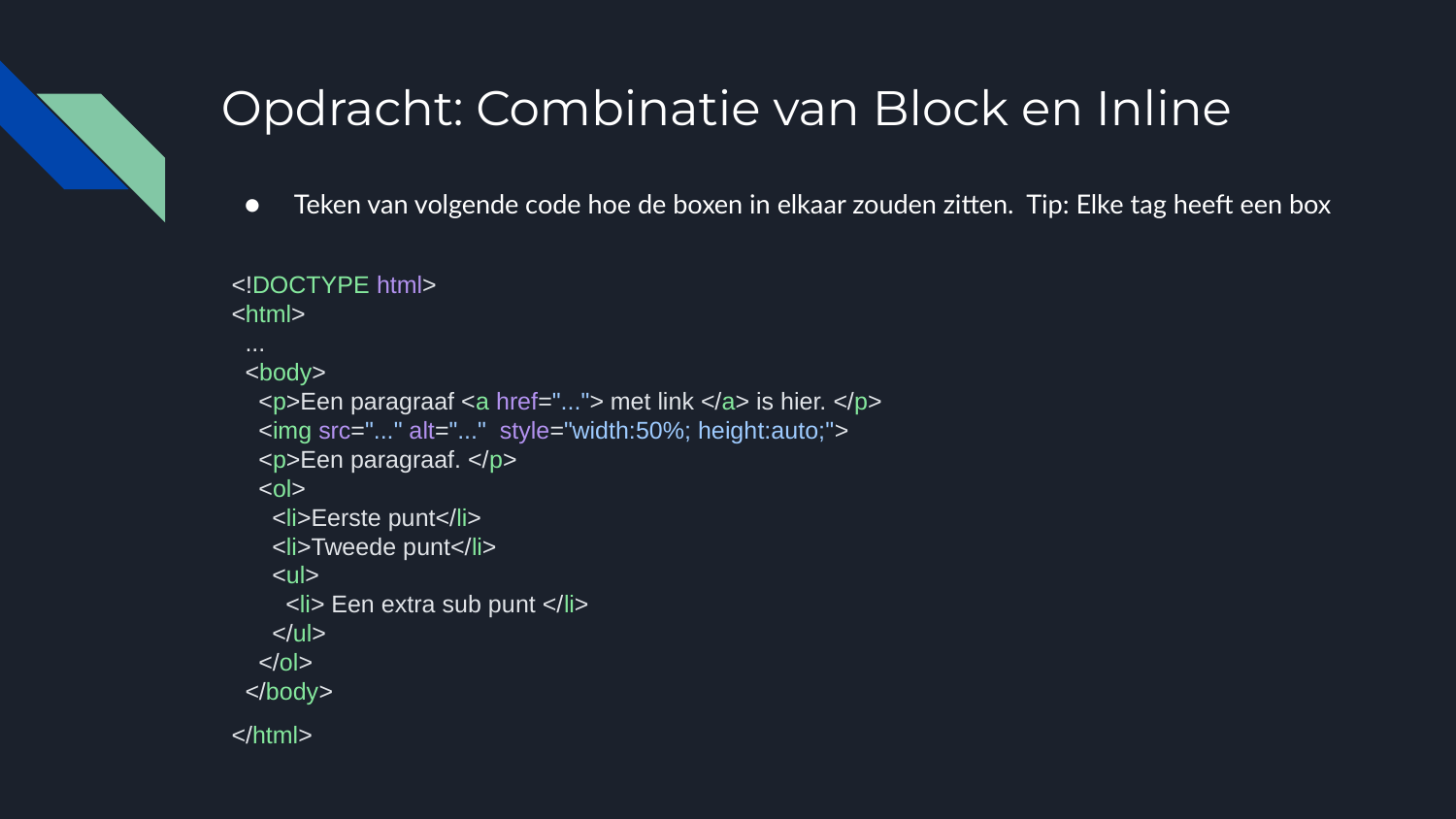

# Opdracht: Combinatie van Block en Inline
Teken van volgende code hoe de boxen in elkaar zouden zitten.  Tip: Elke tag heeft een box
<!DOCTYPE html>
<html>
  ...
  <body>
    <p>Een paragraaf <a href="..."> met link </a> is hier. </p>
    <img src="..." alt="..."  style="width:50%; height:auto;">
    <p>Een paragraaf. </p>
    <ol>
      <li>Eerste punt</li>
      <li>Tweede punt</li>
      <ul>
        <li> Een extra sub punt </li>
      </ul>
    </ol>
  </body>
</html>